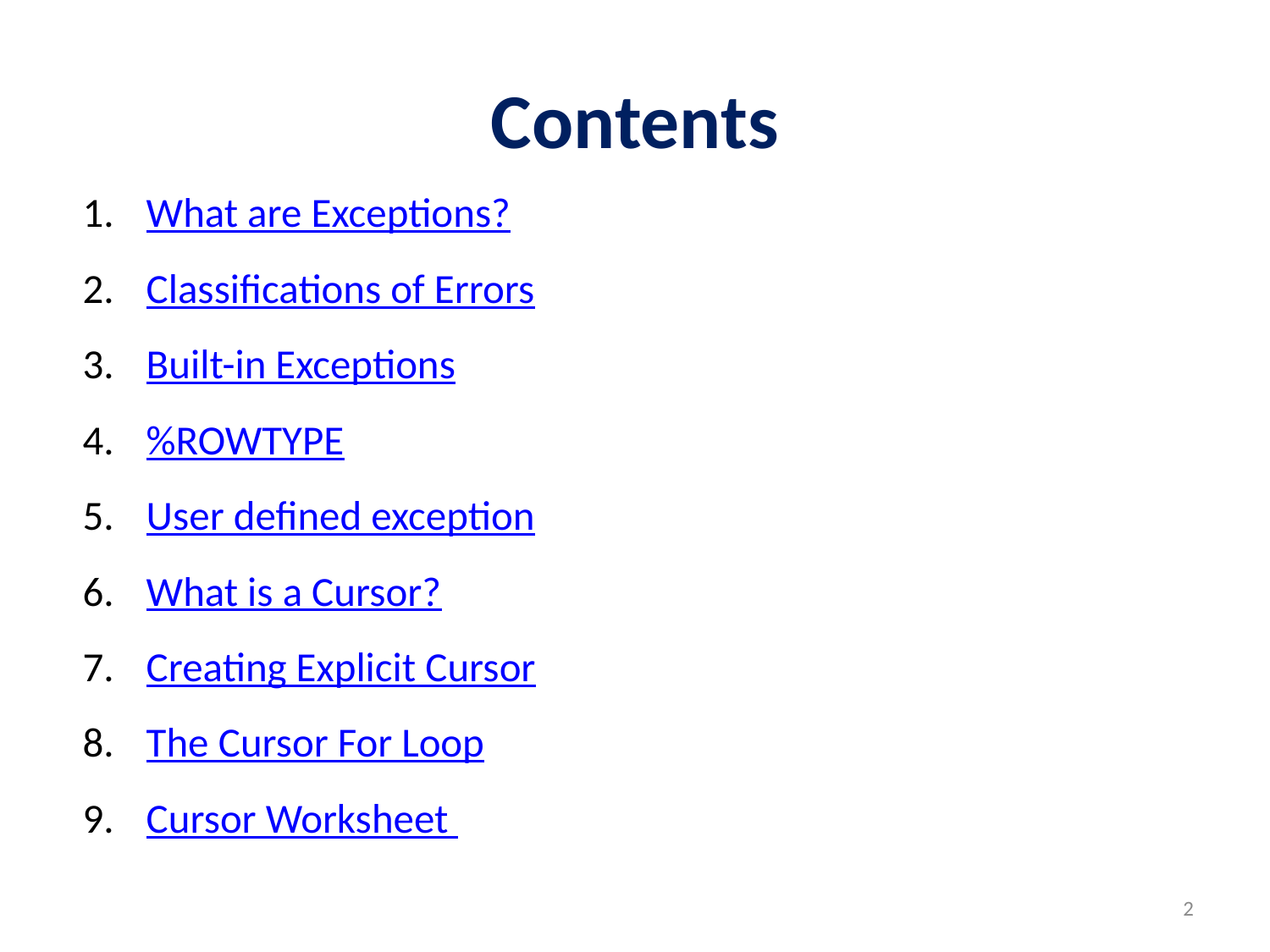

# Contents
What are Exceptions?
Classifications of Errors
Built-in Exceptions
%ROWTYPE
User defined exception
What is a Cursor?
Creating Explicit Cursor
The Cursor For Loop
Cursor Worksheet

2